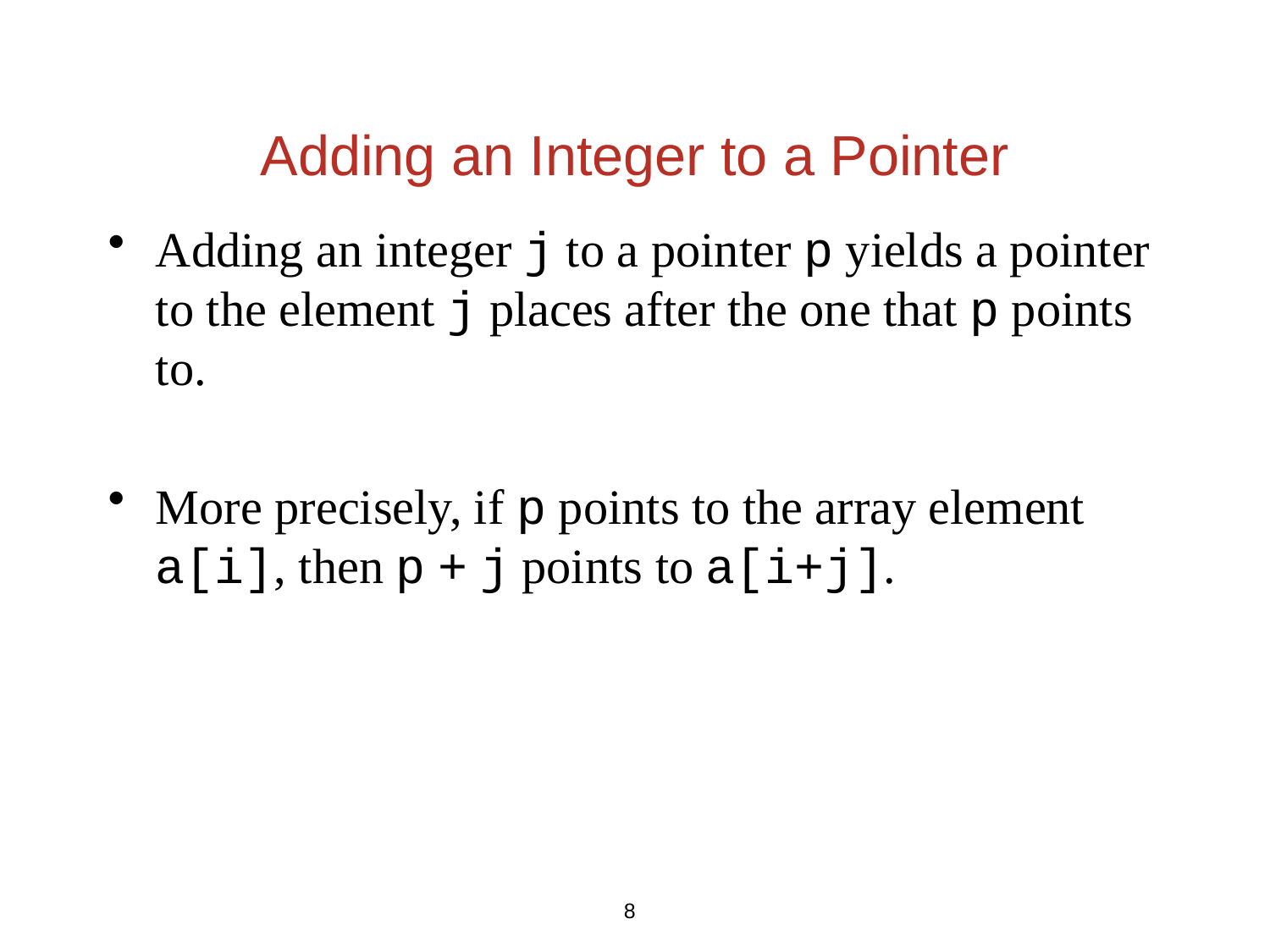

# Adding an Integer to a Pointer
Adding an integer j to a pointer p yields a pointer to the element j places after the one that p points to.

More precisely, if p points to the array element a[i], then p + j points to a[i+j].

8